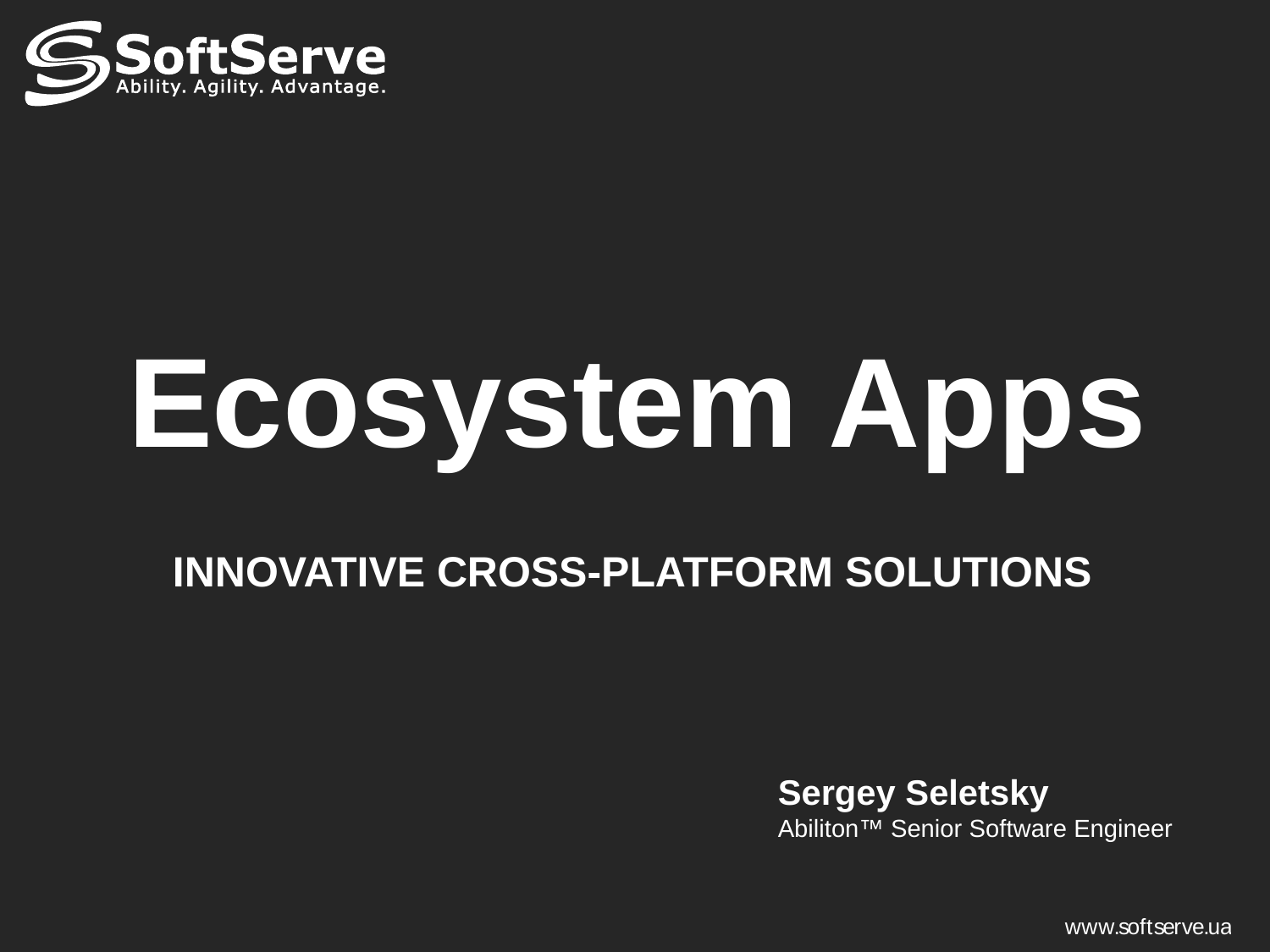

Ecosystem Apps
INNOVATIVE CROSS-PLATFORM SOLUTIONS
Sergey Seletsky
Abiliton™ Senior Software Engineer